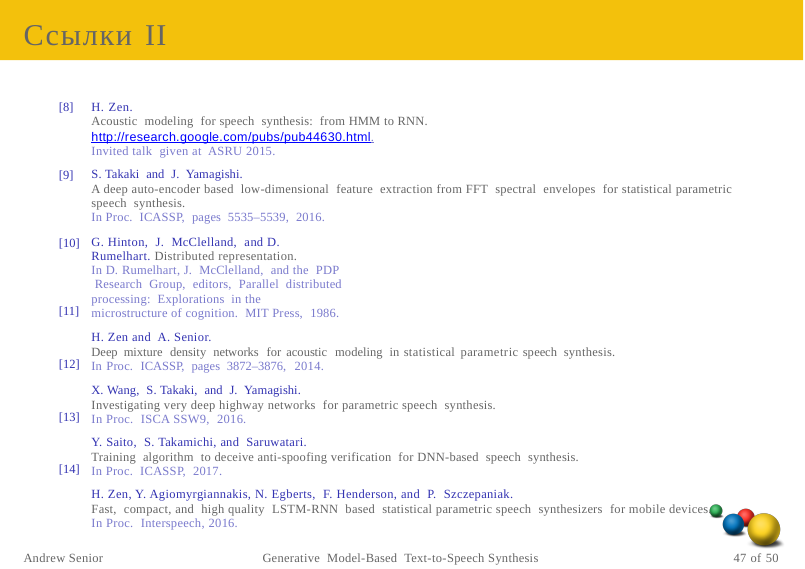

Ссылки II
[8]
H. Zen.
Acoustic  modeling  for speech  synthesis:  from HMM to RNN.
http://research.google.com/pubs/pub44630.html. Invited talk  given at  ASRU 2015.
S. Takaki  and  J.  Yamagishi.
A deep auto-encoder based  low-dimensional  feature  extraction from FFT  spectral  envelopes  for statistical parametric speech  synthesis.
In Proc.  ICASSP,  pages  5535–5539,  2016.
G. Hinton,  J.  McClelland,  and D. Rumelhart. Distributed representation.
In D. Rumelhart, J.  McClelland,  and the  PDP  Research  Group,  editors,  Parallel  distributed processing:  Explorations  in the  microstructure of cognition.  MIT Press,  1986.
H. Zen and  A. Senior.
Deep mixture  density  networks  for acoustic  modeling  in statistical parametric speech  synthesis. In Proc.  ICASSP,  pages  3872–3876,  2014.
X. Wang,  S. Takaki,  and  J.  Yamagishi.
Investigating very deep highway networks  for parametric speech  synthesis. In Proc.  ISCA SSW9,  2016.
Y. Saito,  S. Takamichi, and  Saruwatari.
Training  algorithm  to deceive anti-spoofing verification  for DNN-based  speech  synthesis. In Proc.  ICASSP,  2017.
H. Zen, Y. Agiomyrgiannakis, N. Egberts,  F. Henderson, and  P.  Szczepaniak.
Fast,  compact, and  high quality  LSTM-RNN  based  statistical parametric speech  synthesizers  for mobile devices. In Proc.  Interspeech, 2016.
[9]
[10]
[11]
[12]
[13]
[14]

Andrew Senior
Generative  Model-Based  Text-to-Speech Synthesis
47 of 50